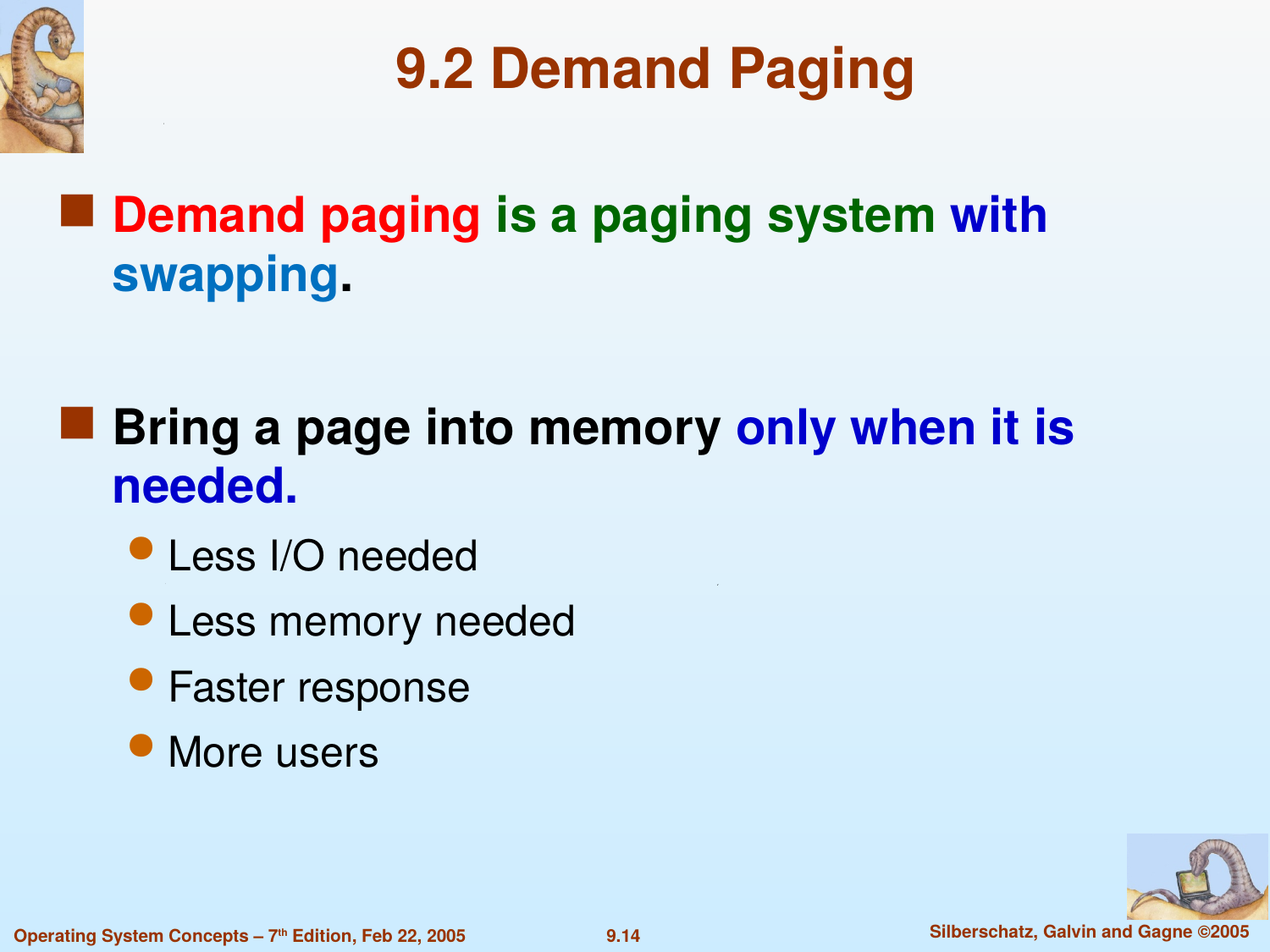

9.2 Demand Paging
Demand paging is a paging system with swapping.

Bring a page into memory only when it is needed.
Less I/O needed
Less memory needed
Faster response
More users